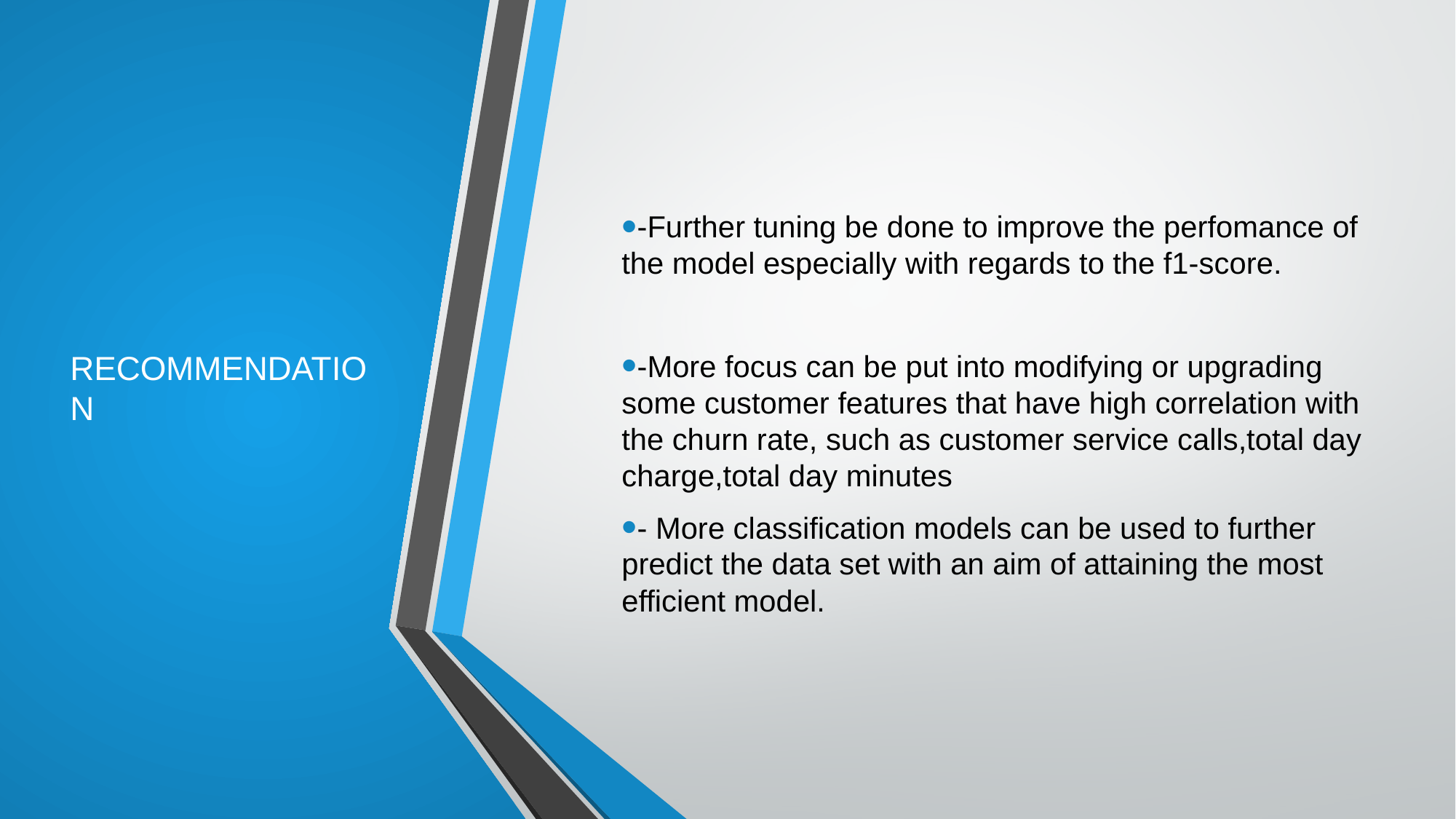

# RECOMMENDATION

-Further tuning be done to improve the perfomance of the model especially with regards to the f1-score.

-More focus can be put into modifying or upgrading some customer features that have high correlation with the churn rate, such as customer service calls,total day charge,total day minutes
- More classification models can be used to further predict the data set with an aim of attaining the most efficient model.